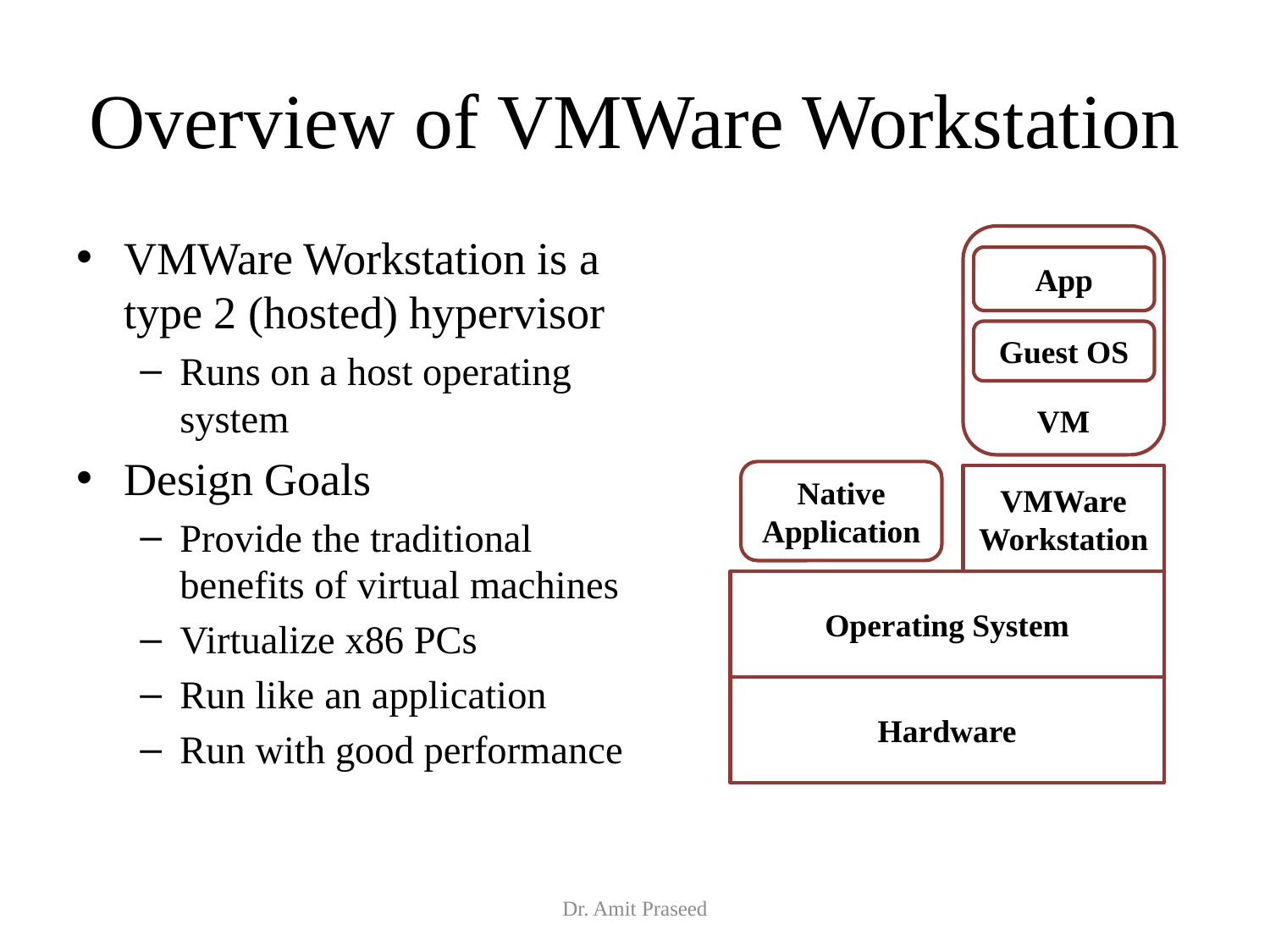

# Overview of VMWare Workstation
VMWare Workstation is a type 2 (hosted) hypervisor
Runs on a host operating system
Design Goals
Provide the traditional benefits of virtual machines
Virtualize x86 PCs
Run like an application
Run with good performance
VM
App
Guest OS
Native Application
VMWare Workstation
Operating System
Hardware
Dr. Amit Praseed